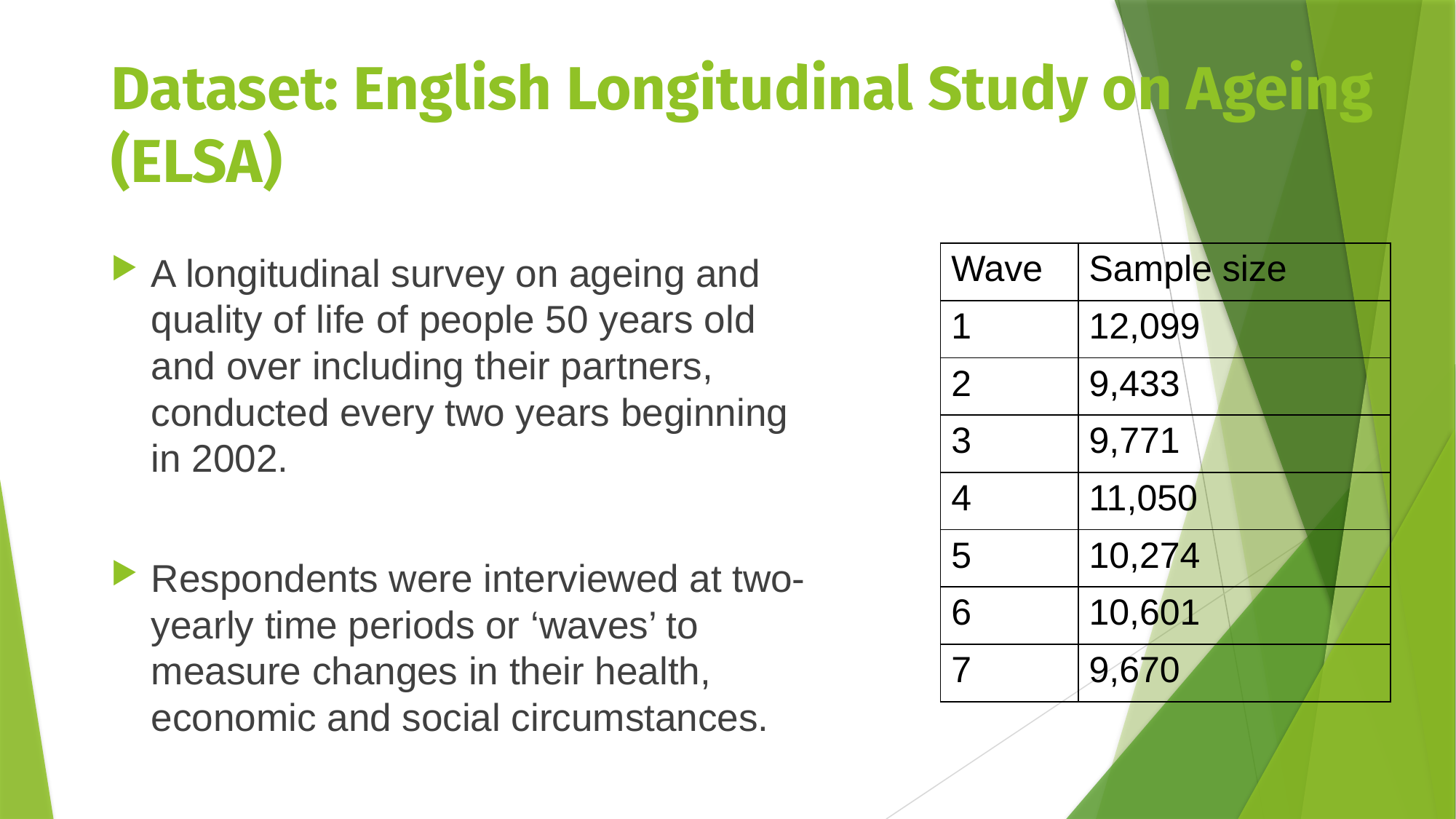

# Dataset: English Longitudinal Study on Ageing (ELSA)
A longitudinal survey on ageing and quality of life of people 50 years old and over including their partners, conducted every two years beginning in 2002.

Respondents were interviewed at two-yearly time periods or ‘waves’ to measure changes in their health, economic and social circumstances.

| Wave | Sample size |
| --- | --- |
| 1 | 12,099 |
| 2 | 9,433 |
| 3 | 9,771 |
| 4 | 11,050 |
| 5 | 10,274 |
| 6 | 10,601 |
| 7 | 9,670 |